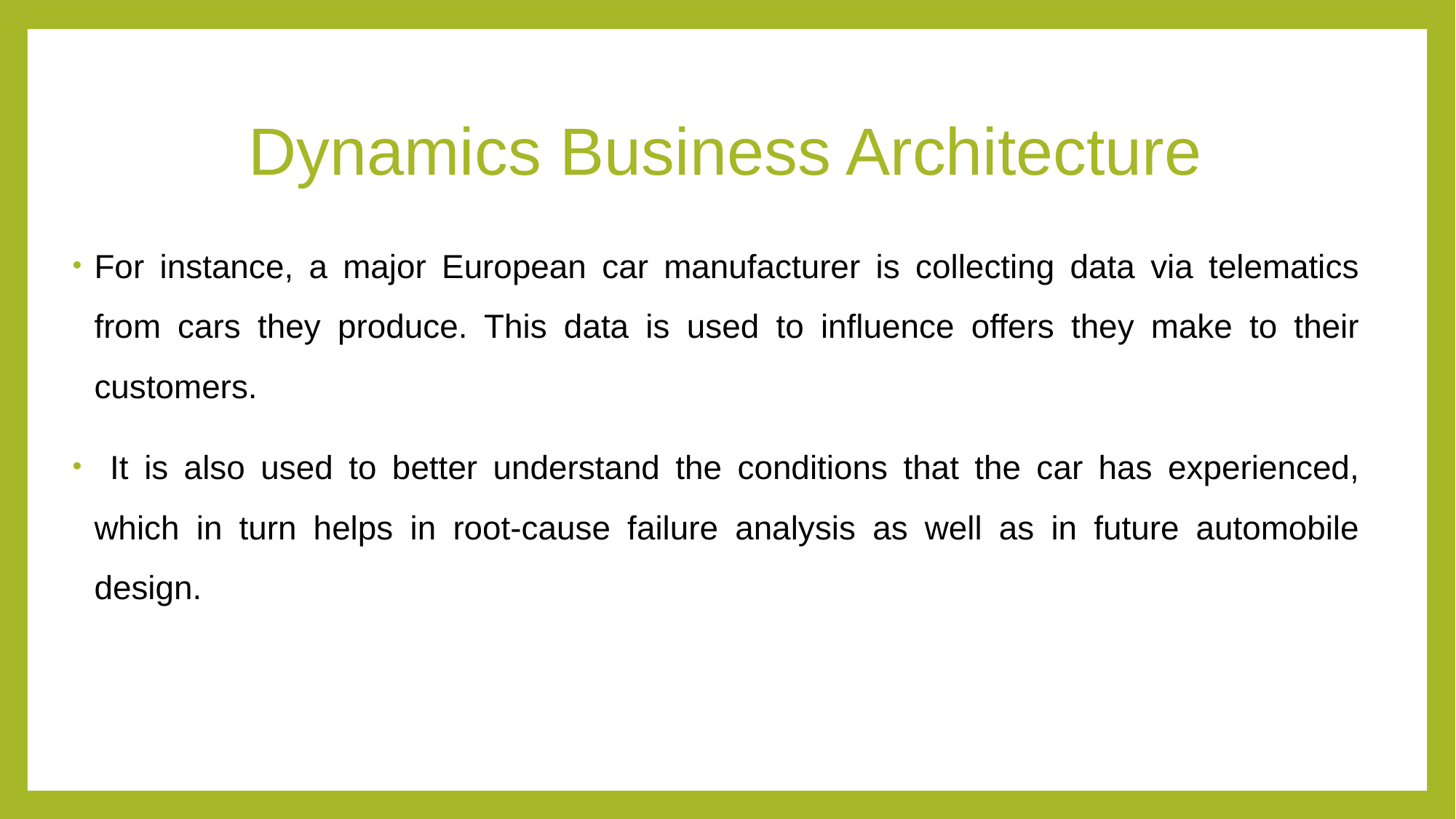

# Dynamics Business Architecture
For instance, a major European car manufacturer is collecting data via telematics from cars they produce. This data is used to influence offers they make to their customers.
 It is also used to better understand the conditions that the car has experienced, which in turn helps in root-cause failure analysis as well as in future automobile design.